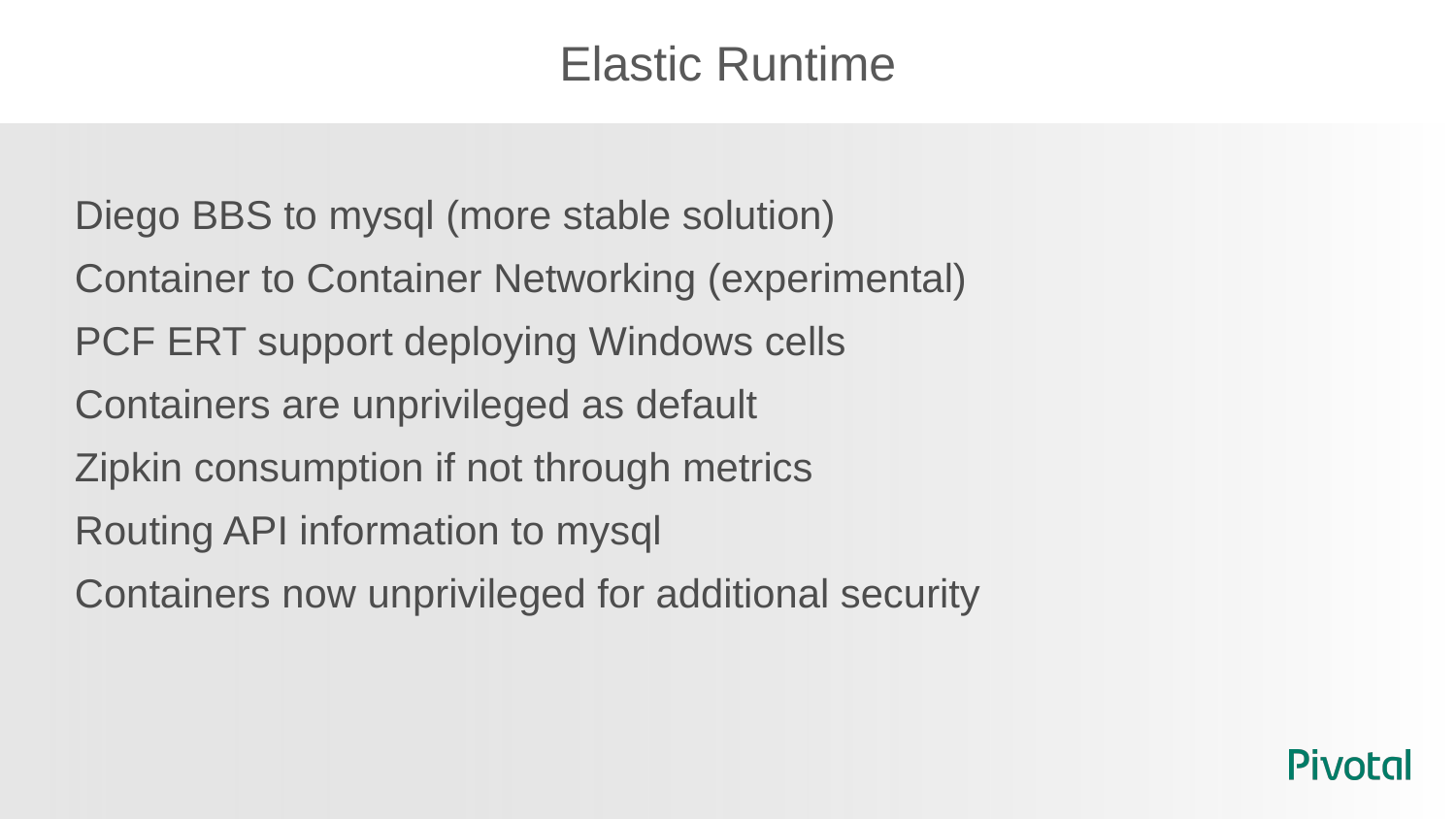

# Elastic Runtime
Diego BBS to mysql (more stable solution)
Container to Container Networking (experimental)
PCF ERT support deploying Windows cells
Containers are unprivileged as default
Zipkin consumption if not through metrics
Routing API information to mysql
Containers now unprivileged for additional security